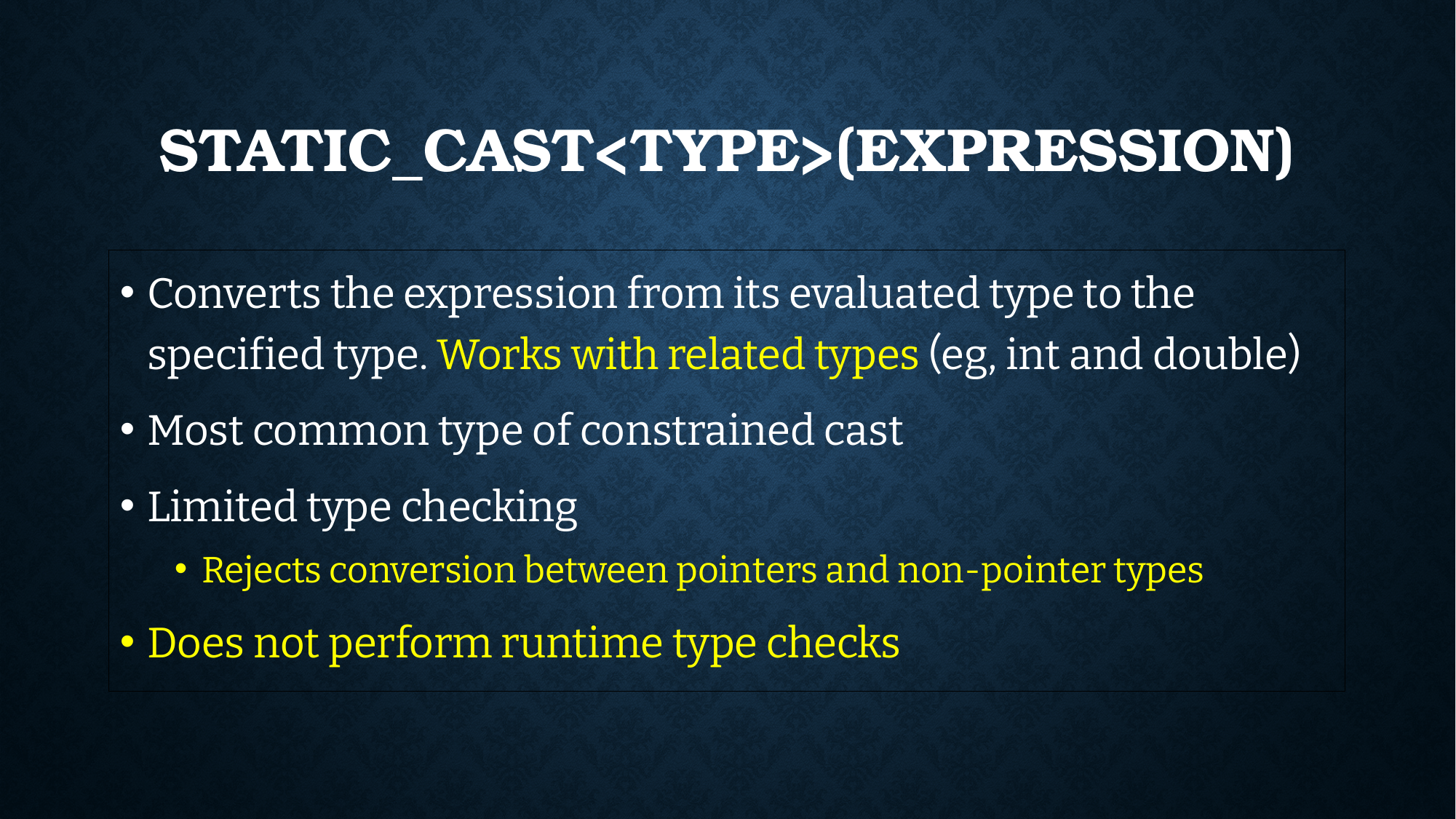

# static_cast<Type>(expression)
Converts the expression from its evaluated type to the specified type. Works with related types (eg, int and double)
Most common type of constrained cast
Limited type checking
Rejects conversion between pointers and non-pointer types
Does not perform runtime type checks